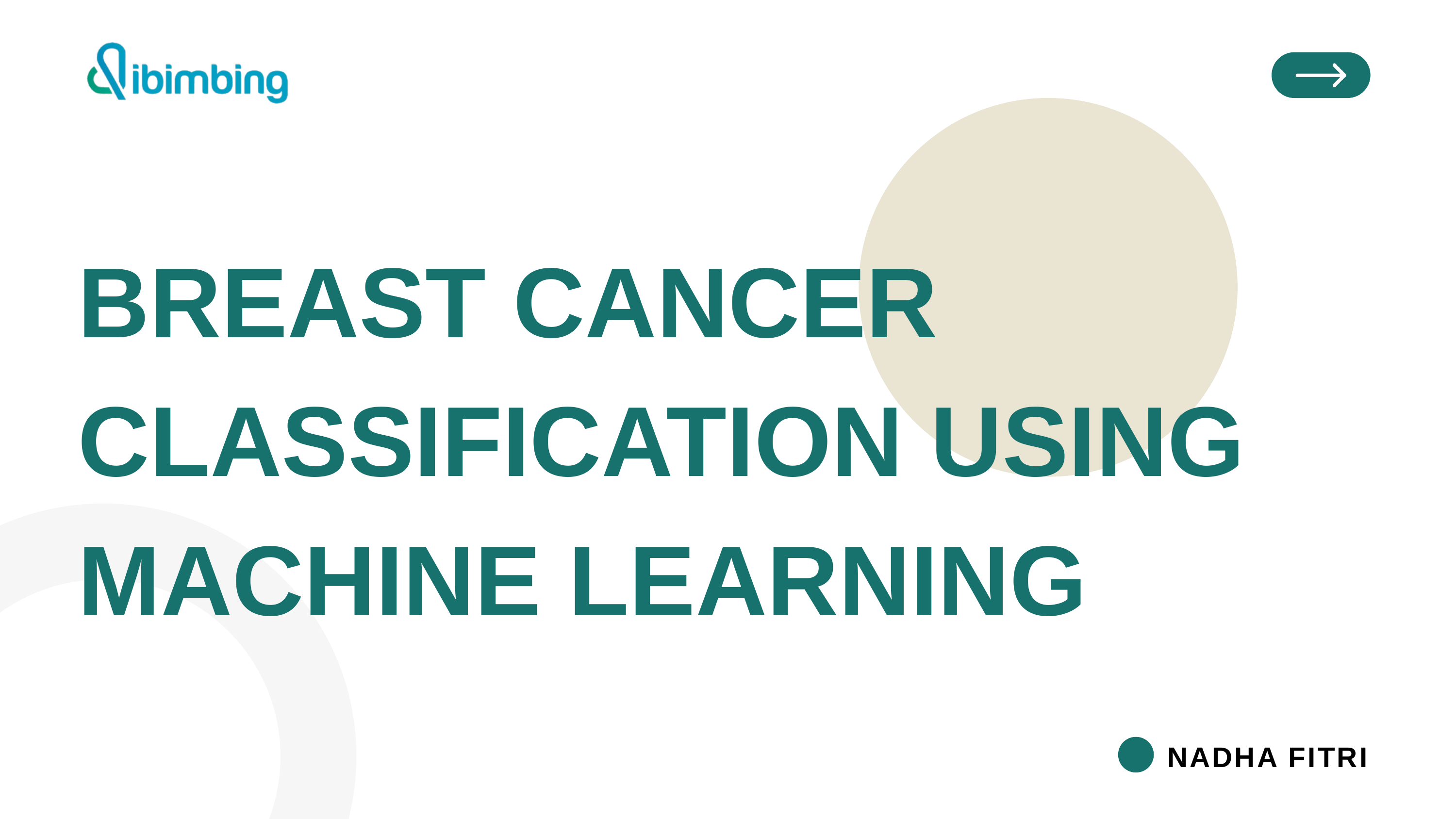

BREAST CANCER CLASSIFICATION USING MACHINE LEARNING

NADHA FITRI